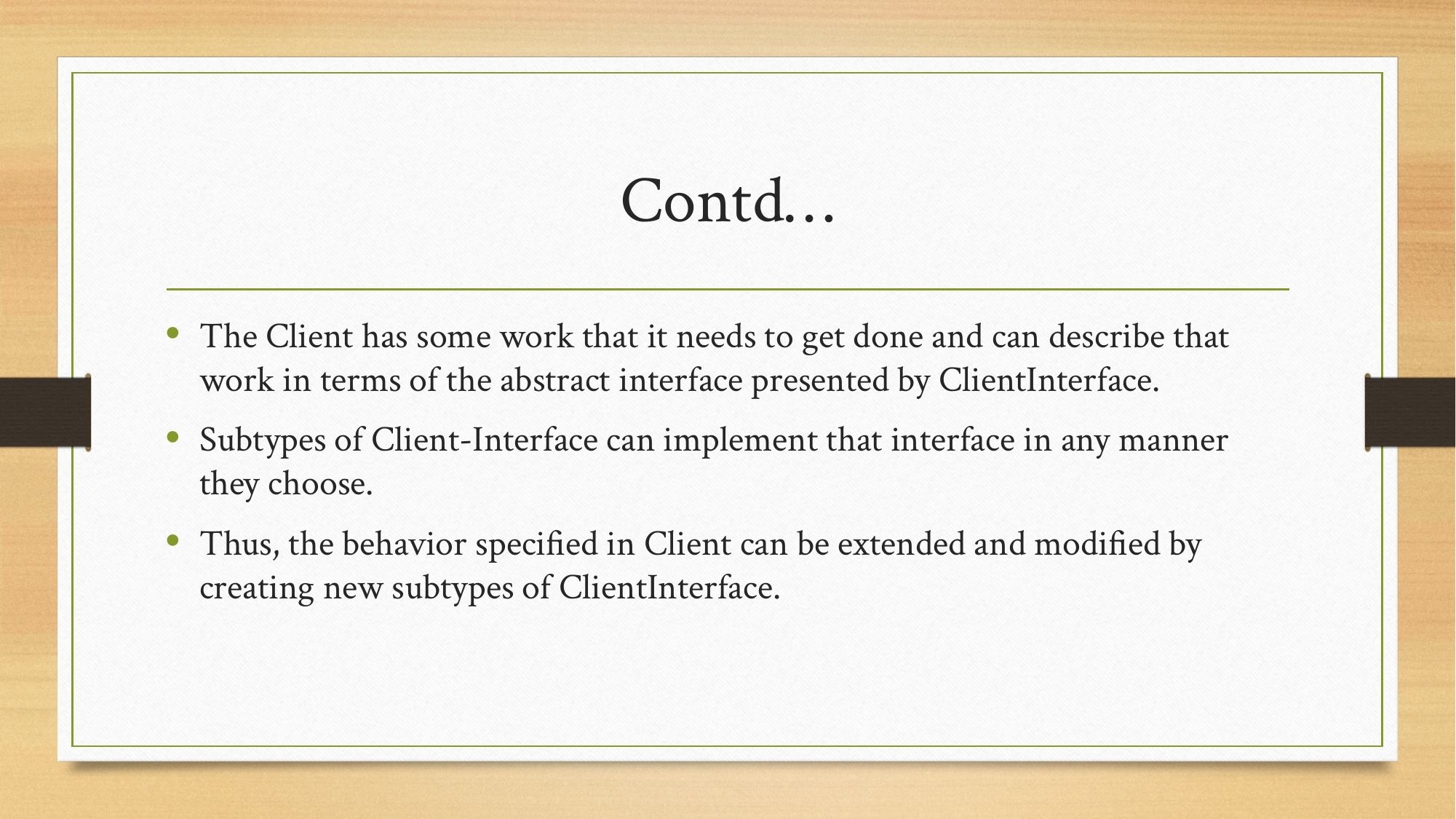

# Contd…
The Client has some work that it needs to get done and can describe that work in terms of the abstract interface presented by ClientInterface.
Subtypes of Client-Interface can implement that interface in any manner they choose.
Thus, the behavior specified in Client can be extended and modified by creating new subtypes of ClientInterface.